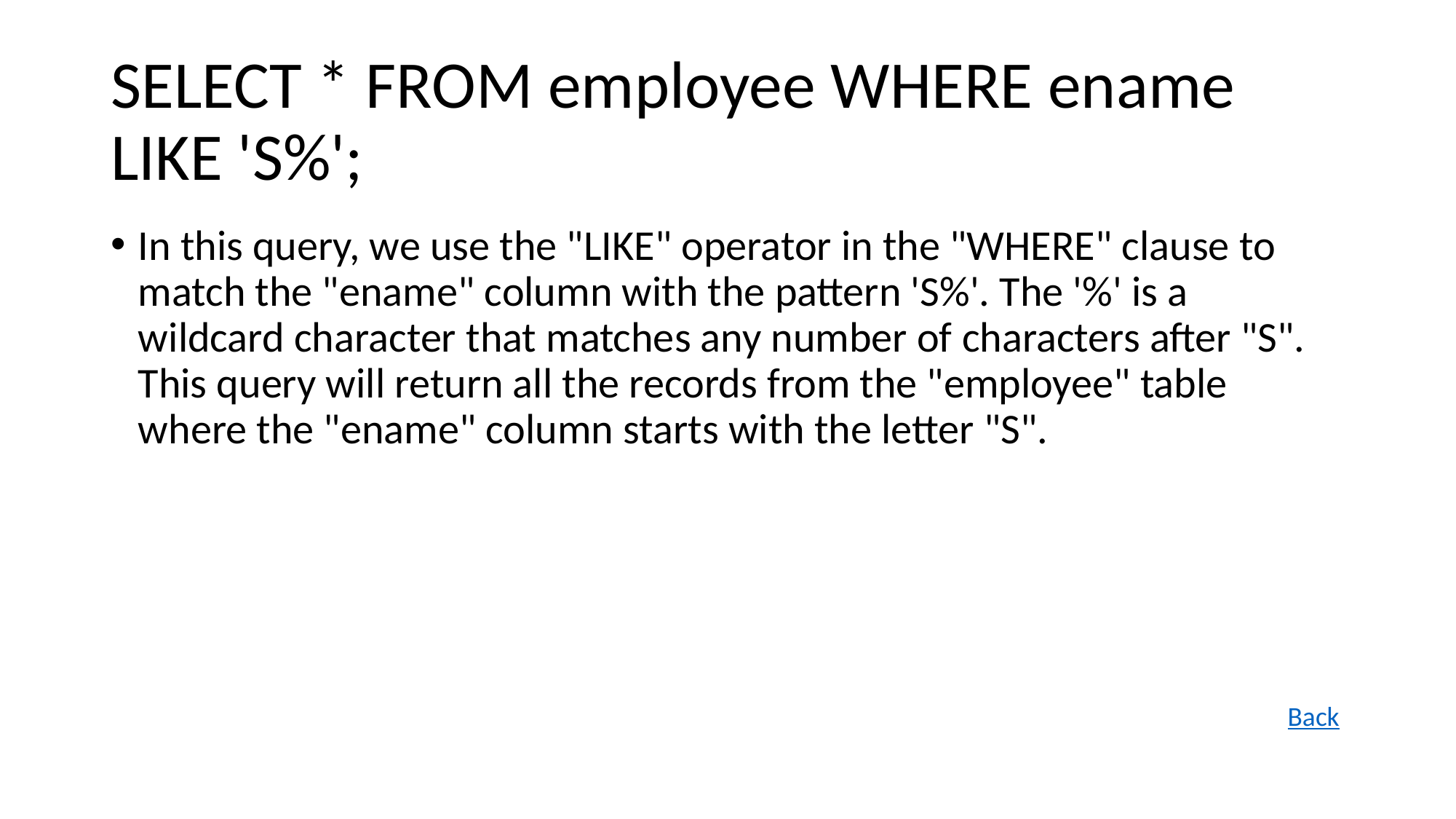

# SELECT * FROM employee WHERE ename LIKE 'S%';
In this query, we use the "LIKE" operator in the "WHERE" clause to match the "ename" column with the pattern 'S%'. The '%' is a wildcard character that matches any number of characters after "S". This query will return all the records from the "employee" table where the "ename" column starts with the letter "S".
Back